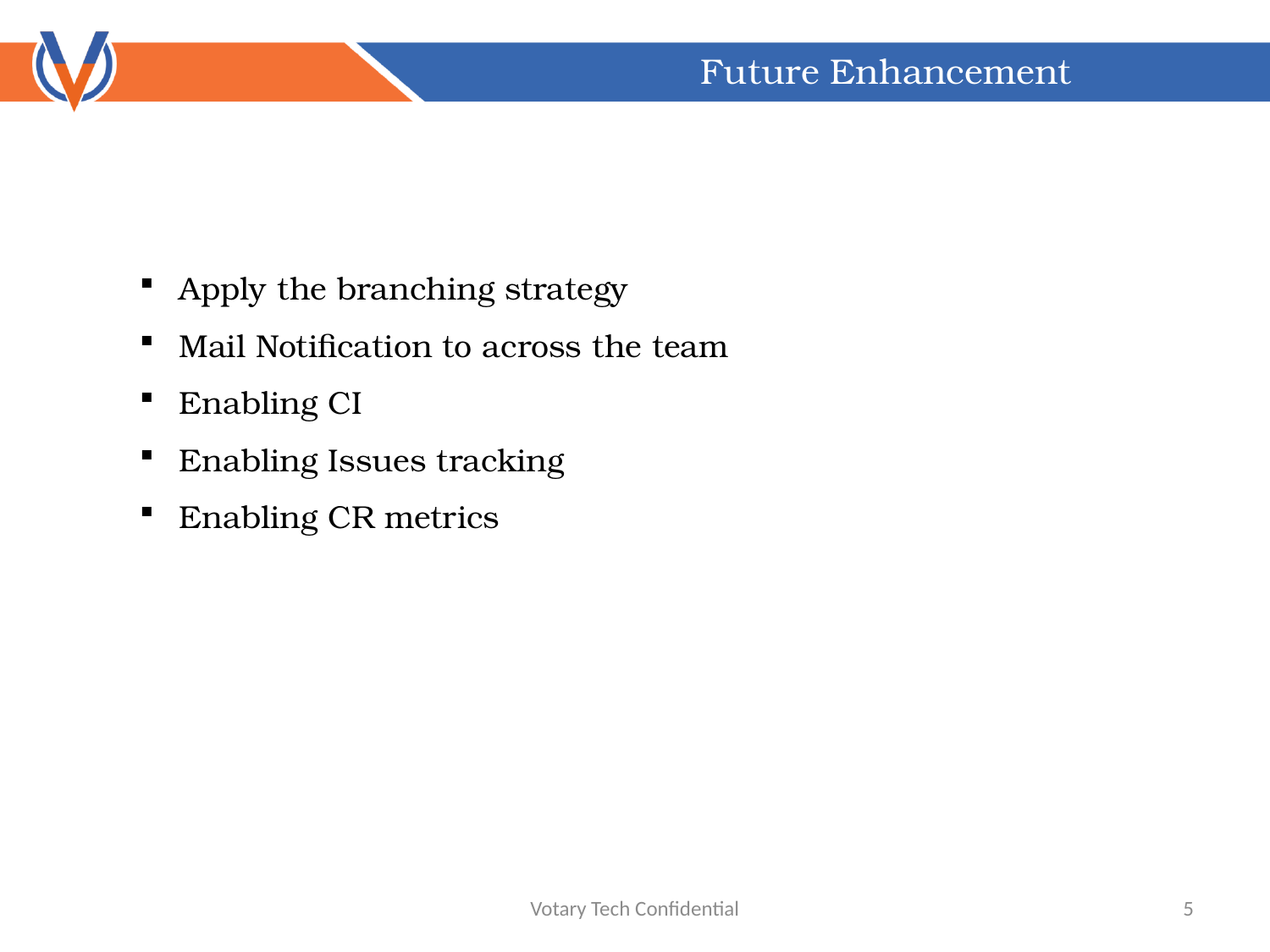

Future Enhancement
Apply the branching strategy
Mail Notification to across the team
Enabling CI
Enabling Issues tracking
Enabling CR metrics
Votary Tech Confidential
5